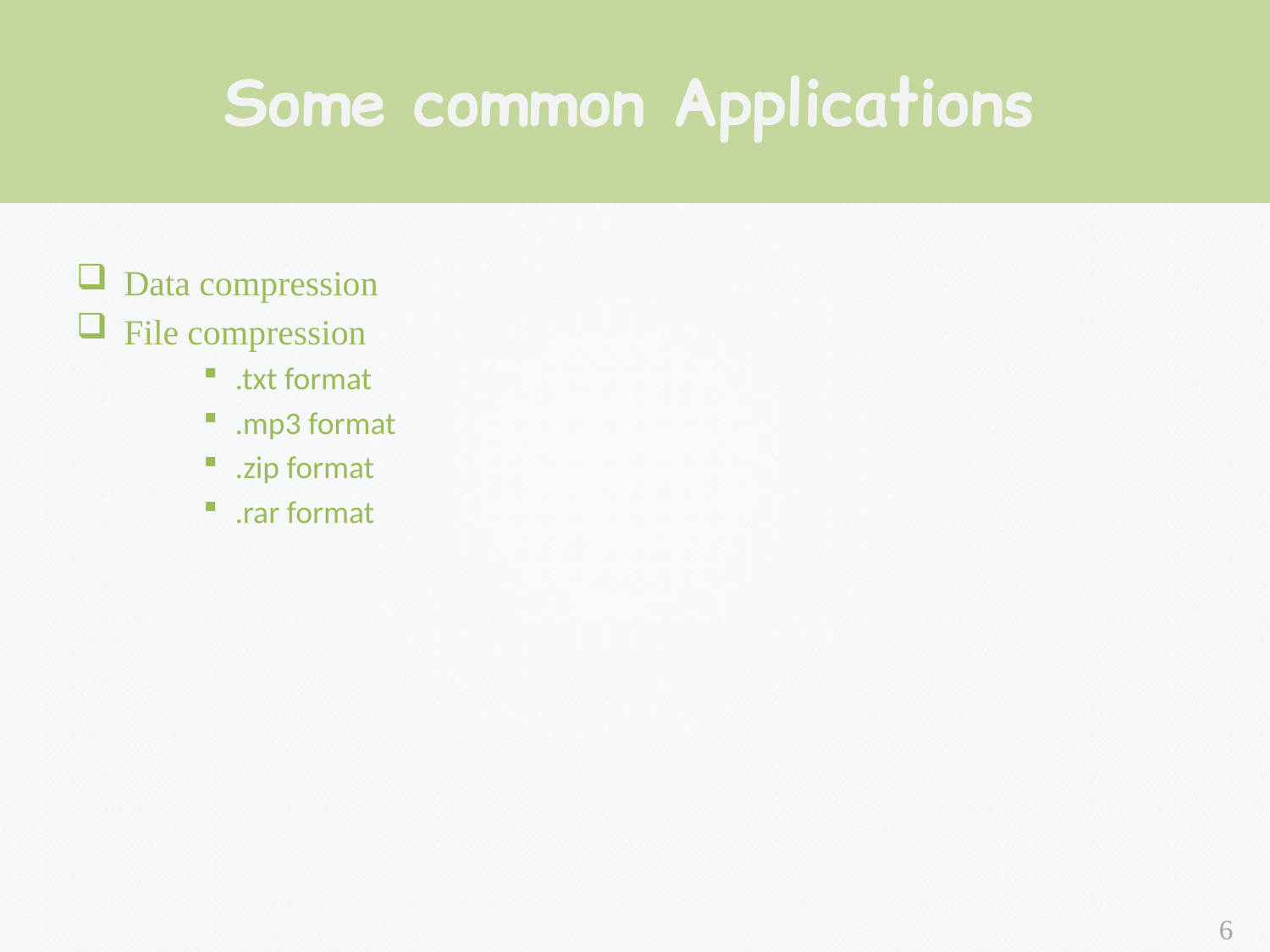

Some common Applications
Data compression
File compression
.txt format
.mp3 format
.zip format
.rar format